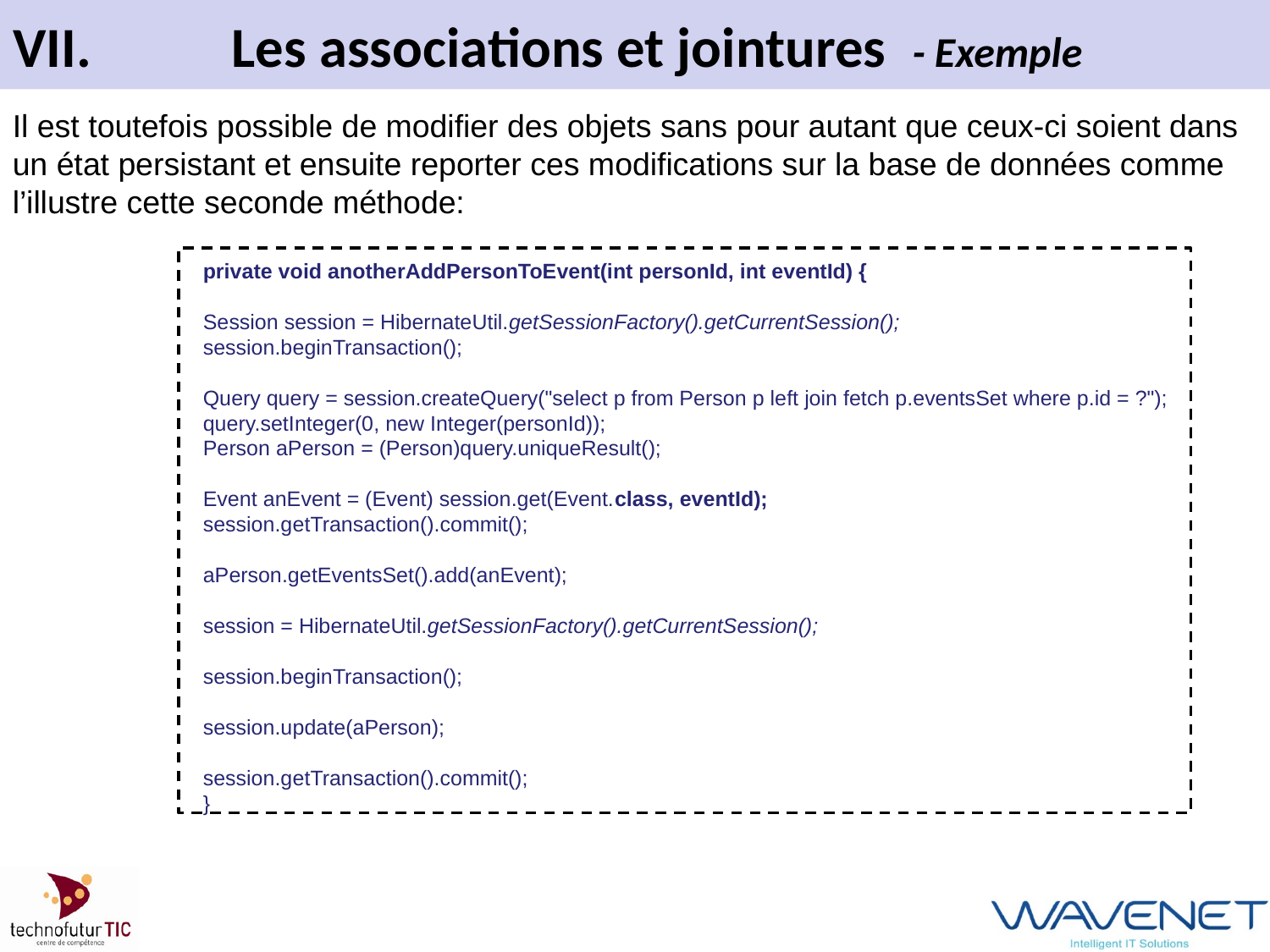

# VII.		 Les associations et jointures  - Exemple
Il est toutefois possible de modifier des objets sans pour autant que ceux-ci soient dans un état persistant et ensuite reporter ces modifications sur la base de données comme l’illustre cette seconde méthode:

private void anotherAddPersonToEvent(int personId, int eventId) {

Session session = HibernateUtil.getSessionFactory().getCurrentSession();
session.beginTransaction();

Query query = session.createQuery("select p from Person p left join fetch p.eventsSet where p.id = ?");
query.setInteger(0, new Integer(personId));
Person aPerson = (Person)query.uniqueResult();

Event anEvent = (Event) session.get(Event.class, eventId);
session.getTransaction().commit();

aPerson.getEventsSet().add(anEvent);

session = HibernateUtil.getSessionFactory().getCurrentSession();

session.beginTransaction();

session.update(aPerson);

session.getTransaction().commit();
}